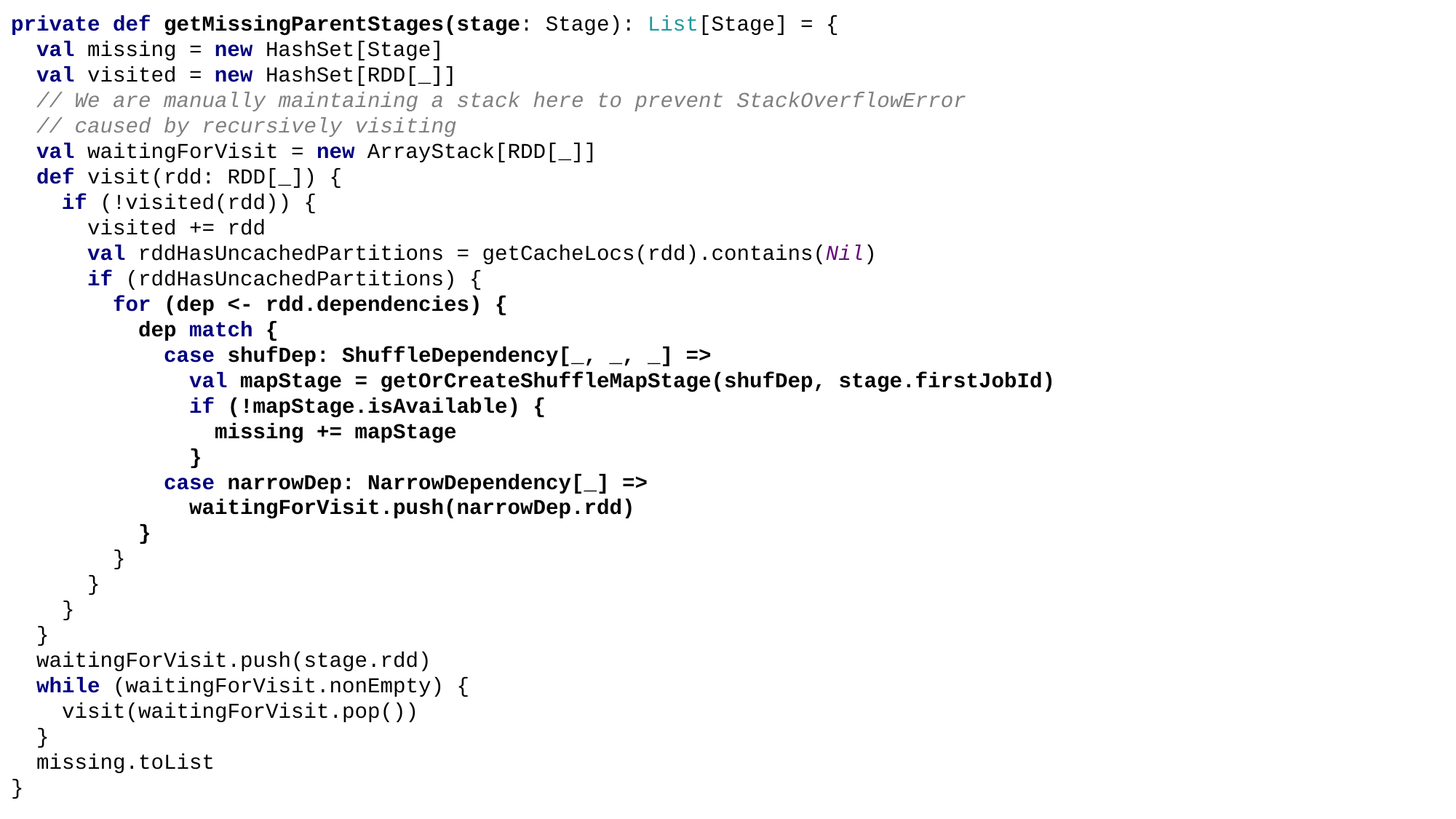

private def getMissingParentStages(stage: Stage): List[Stage] = {
  val missing = new HashSet[Stage]
  val visited = new HashSet[RDD[_]]
  // We are manually maintaining a stack here to prevent StackOverflowError
  // caused by recursively visiting
  val waitingForVisit = new ArrayStack[RDD[_]]
  def visit(rdd: RDD[_]) {
    if (!visited(rdd)) {
      visited += rdd
      val rddHasUncachedPartitions = getCacheLocs(rdd).contains(Nil)
      if (rddHasUncachedPartitions) {
        for (dep <- rdd.dependencies) {
          dep match {
            case shufDep: ShuffleDependency[_, _, _] =>
              val mapStage = getOrCreateShuffleMapStage(shufDep, stage.firstJobId)
              if (!mapStage.isAvailable) {
                missing += mapStage
              }
            case narrowDep: NarrowDependency[_] =>
              waitingForVisit.push(narrowDep.rdd)
          }
        }
      }
    }
  }
  waitingForVisit.push(stage.rdd)
  while (waitingForVisit.nonEmpty) {
    visit(waitingForVisit.pop())
  }
  missing.toList
}